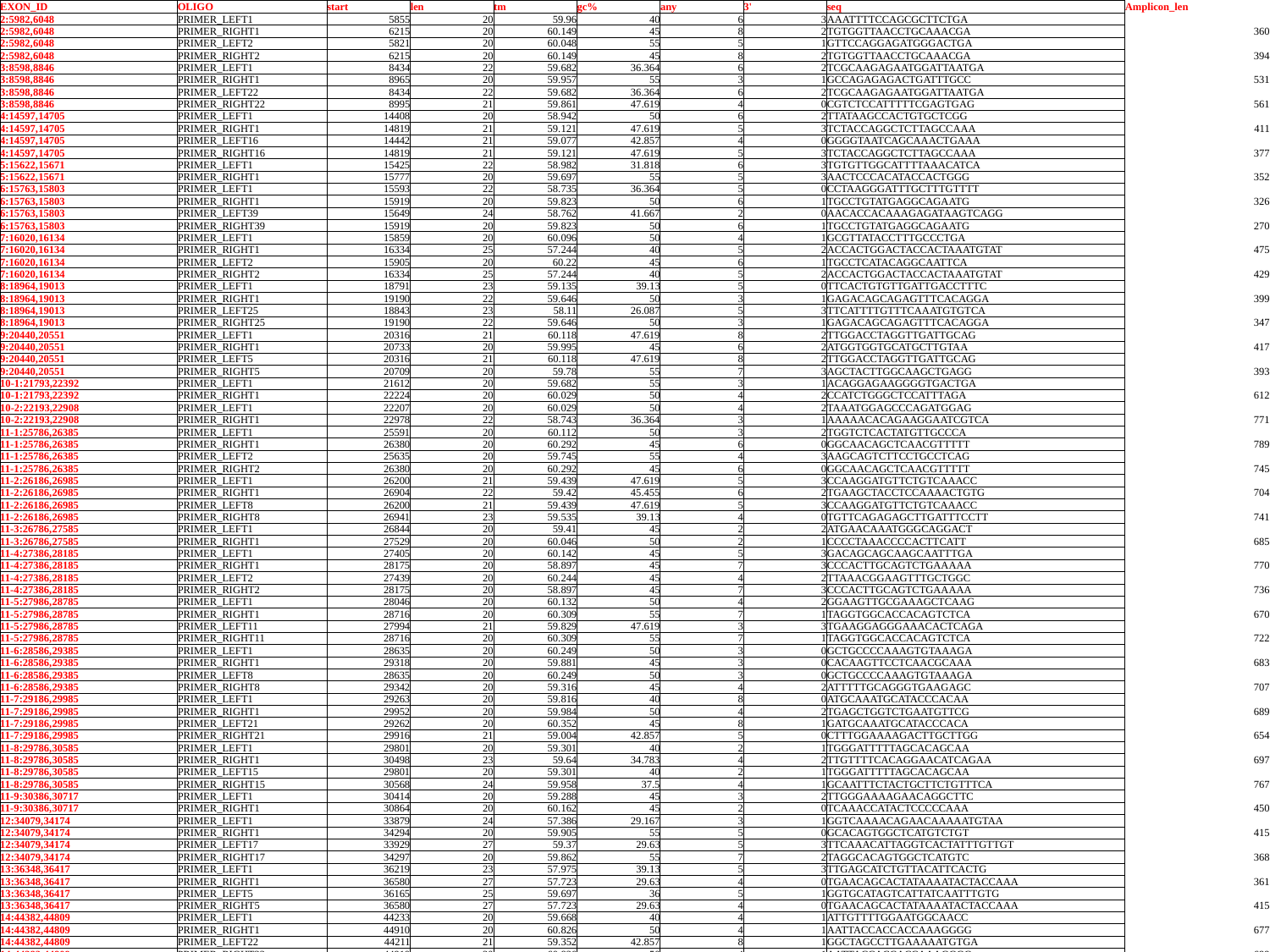

| EXON\_ID | OLIGO | start | len | tm | gc% | any | 3' | seq | Amplicon\_len |
| --- | --- | --- | --- | --- | --- | --- | --- | --- | --- |
| 2:5982,6048 | PRIMER\_LEFT1 | 5855 | 20 | 59.96 | 40 | 6 | 3 | AAATTTTCCAGCGCTTCTGA |  |
| 2:5982,6048 | PRIMER\_RIGHT1 | 6215 | 20 | 60.149 | 45 | 8 | 2 | TGTGGTTAACCTGCAAACGA | 360 |
| 2:5982,6048 | PRIMER\_LEFT2 | 5821 | 20 | 60.048 | 55 | 5 | 1 | GTTCCAGGAGATGGGACTGA |  |
| 2:5982,6048 | PRIMER\_RIGHT2 | 6215 | 20 | 60.149 | 45 | 8 | 2 | TGTGGTTAACCTGCAAACGA | 394 |
| 3:8598,8846 | PRIMER\_LEFT1 | 8434 | 22 | 59.682 | 36.364 | 6 | 2 | TCGCAAGAGAATGGATTAATGA |  |
| 3:8598,8846 | PRIMER\_RIGHT1 | 8965 | 20 | 59.957 | 55 | 3 | 1 | GCCAGAGAGACTGATTTGCC | 531 |
| 3:8598,8846 | PRIMER\_LEFT22 | 8434 | 22 | 59.682 | 36.364 | 6 | 2 | TCGCAAGAGAATGGATTAATGA |  |
| 3:8598,8846 | PRIMER\_RIGHT22 | 8995 | 21 | 59.861 | 47.619 | 4 | 0 | CGTCTCCATTTTTCGAGTGAG | 561 |
| 4:14597,14705 | PRIMER\_LEFT1 | 14408 | 20 | 58.942 | 50 | 6 | 2 | TTATAAGCCACTGTGCTCGG |  |
| 4:14597,14705 | PRIMER\_RIGHT1 | 14819 | 21 | 59.121 | 47.619 | 5 | 3 | TCTACCAGGCTCTTAGCCAAA | 411 |
| 4:14597,14705 | PRIMER\_LEFT16 | 14442 | 21 | 59.077 | 42.857 | 4 | 0 | GGGGTAATCAGCAAACTGAAA |  |
| 4:14597,14705 | PRIMER\_RIGHT16 | 14819 | 21 | 59.121 | 47.619 | 5 | 3 | TCTACCAGGCTCTTAGCCAAA | 377 |
| 5:15622,15671 | PRIMER\_LEFT1 | 15425 | 22 | 58.982 | 31.818 | 6 | 3 | TGTGTTGGCATTTTAAACATCA |  |
| 5:15622,15671 | PRIMER\_RIGHT1 | 15777 | 20 | 59.697 | 55 | 5 | 3 | AACTCCCACATACCACTGGG | 352 |
| 6:15763,15803 | PRIMER\_LEFT1 | 15593 | 22 | 58.735 | 36.364 | 5 | 0 | CCTAAGGGATTTGCTTTGTTTT |  |
| 6:15763,15803 | PRIMER\_RIGHT1 | 15919 | 20 | 59.823 | 50 | 6 | 1 | TGCCTGTATGAGGCAGAATG | 326 |
| 6:15763,15803 | PRIMER\_LEFT39 | 15649 | 24 | 58.762 | 41.667 | 2 | 0 | AACACCACAAAGAGATAAGTCAGG |  |
| 6:15763,15803 | PRIMER\_RIGHT39 | 15919 | 20 | 59.823 | 50 | 6 | 1 | TGCCTGTATGAGGCAGAATG | 270 |
| 7:16020,16134 | PRIMER\_LEFT1 | 15859 | 20 | 60.096 | 50 | 4 | 1 | GCGTTATACCTTTGCCCTGA |  |
| 7:16020,16134 | PRIMER\_RIGHT1 | 16334 | 25 | 57.244 | 40 | 5 | 2 | ACCACTGGACTACCACTAAATGTAT | 475 |
| 7:16020,16134 | PRIMER\_LEFT2 | 15905 | 20 | 60.22 | 45 | 6 | 1 | TGCCTCATACAGGCAATTCA |  |
| 7:16020,16134 | PRIMER\_RIGHT2 | 16334 | 25 | 57.244 | 40 | 5 | 2 | ACCACTGGACTACCACTAAATGTAT | 429 |
| 8:18964,19013 | PRIMER\_LEFT1 | 18791 | 23 | 59.135 | 39.13 | 5 | 0 | TTCACTGTGTTGATTGACCTTTC |  |
| 8:18964,19013 | PRIMER\_RIGHT1 | 19190 | 22 | 59.646 | 50 | 3 | 1 | GAGACAGCAGAGTTTCACAGGA | 399 |
| 8:18964,19013 | PRIMER\_LEFT25 | 18843 | 23 | 58.11 | 26.087 | 5 | 3 | TTCATTTTGTTTCAAATGTGTCA |  |
| 8:18964,19013 | PRIMER\_RIGHT25 | 19190 | 22 | 59.646 | 50 | 3 | 1 | GAGACAGCAGAGTTTCACAGGA | 347 |
| 9:20440,20551 | PRIMER\_LEFT1 | 20316 | 21 | 60.118 | 47.619 | 8 | 2 | TTGGACCTAGGTTGATTGCAG |  |
| 9:20440,20551 | PRIMER\_RIGHT1 | 20733 | 20 | 59.995 | 45 | 6 | 2 | ATGGTGGTGCATGCTTGTAA | 417 |
| 9:20440,20551 | PRIMER\_LEFT5 | 20316 | 21 | 60.118 | 47.619 | 8 | 2 | TTGGACCTAGGTTGATTGCAG |  |
| 9:20440,20551 | PRIMER\_RIGHT5 | 20709 | 20 | 59.78 | 55 | 7 | 3 | AGCTACTTGGCAAGCTGAGG | 393 |
| 10-1:21793,22392 | PRIMER\_LEFT1 | 21612 | 20 | 59.682 | 55 | 3 | 1 | ACAGGAGAAGGGGTGACTGA |  |
| 10-1:21793,22392 | PRIMER\_RIGHT1 | 22224 | 20 | 60.029 | 50 | 4 | 2 | CCATCTGGGCTCCATTTAGA | 612 |
| 10-2:22193,22908 | PRIMER\_LEFT1 | 22207 | 20 | 60.029 | 50 | 4 | 2 | TAAATGGAGCCCAGATGGAG |  |
| 10-2:22193,22908 | PRIMER\_RIGHT1 | 22978 | 22 | 58.743 | 36.364 | 3 | 1 | AAAAACACAGAAGGAATCGTCA | 771 |
| 11-1:25786,26385 | PRIMER\_LEFT1 | 25591 | 20 | 60.112 | 50 | 3 | 2 | TGGTCTCACTATGTTGCCCA |  |
| 11-1:25786,26385 | PRIMER\_RIGHT1 | 26380 | 20 | 60.292 | 45 | 6 | 0 | GGCAACAGCTCAACGTTTTT | 789 |
| 11-1:25786,26385 | PRIMER\_LEFT2 | 25635 | 20 | 59.745 | 55 | 4 | 3 | AAGCAGTCTTCCTGCCTCAG |  |
| 11-1:25786,26385 | PRIMER\_RIGHT2 | 26380 | 20 | 60.292 | 45 | 6 | 0 | GGCAACAGCTCAACGTTTTT | 745 |
| 11-2:26186,26985 | PRIMER\_LEFT1 | 26200 | 21 | 59.439 | 47.619 | 5 | 3 | CCAAGGATGTTCTGTCAAACC |  |
| 11-2:26186,26985 | PRIMER\_RIGHT1 | 26904 | 22 | 59.42 | 45.455 | 6 | 2 | TGAAGCTACCTCCAAAACTGTG | 704 |
| 11-2:26186,26985 | PRIMER\_LEFT8 | 26200 | 21 | 59.439 | 47.619 | 5 | 3 | CCAAGGATGTTCTGTCAAACC |  |
| 11-2:26186,26985 | PRIMER\_RIGHT8 | 26941 | 23 | 59.535 | 39.13 | 4 | 0 | TGTTCAGAGAGCTTGATTTCCTT | 741 |
| 11-3:26786,27585 | PRIMER\_LEFT1 | 26844 | 20 | 59.41 | 45 | 2 | 2 | ATGAACAAATGGGCAGGACT |  |
| 11-3:26786,27585 | PRIMER\_RIGHT1 | 27529 | 20 | 60.046 | 50 | 2 | 1 | CCCCTAAACCCCACTTCATT | 685 |
| 11-4:27386,28185 | PRIMER\_LEFT1 | 27405 | 20 | 60.142 | 45 | 5 | 3 | GACAGCAGCAAGCAATTTGA |  |
| 11-4:27386,28185 | PRIMER\_RIGHT1 | 28175 | 20 | 58.897 | 45 | 7 | 3 | CCCACTTGCAGTCTGAAAAA | 770 |
| 11-4:27386,28185 | PRIMER\_LEFT2 | 27439 | 20 | 60.244 | 45 | 4 | 2 | TTAAACGGAAGTTTGCTGGC |  |
| 11-4:27386,28185 | PRIMER\_RIGHT2 | 28175 | 20 | 58.897 | 45 | 7 | 3 | CCCACTTGCAGTCTGAAAAA | 736 |
| 11-5:27986,28785 | PRIMER\_LEFT1 | 28046 | 20 | 60.132 | 50 | 4 | 2 | GGAAGTTGCGAAAGCTCAAG |  |
| 11-5:27986,28785 | PRIMER\_RIGHT1 | 28716 | 20 | 60.309 | 55 | 7 | 1 | TAGGTGGCACCACAGTCTCA | 670 |
| 11-5:27986,28785 | PRIMER\_LEFT11 | 27994 | 21 | 59.829 | 47.619 | 3 | 3 | TGAAGGAGGGAAACACTCAGA |  |
| 11-5:27986,28785 | PRIMER\_RIGHT11 | 28716 | 20 | 60.309 | 55 | 7 | 1 | TAGGTGGCACCACAGTCTCA | 722 |
| 11-6:28586,29385 | PRIMER\_LEFT1 | 28635 | 20 | 60.249 | 50 | 3 | 0 | GCTGCCCCAAAGTGTAAAGA |  |
| 11-6:28586,29385 | PRIMER\_RIGHT1 | 29318 | 20 | 59.881 | 45 | 3 | 0 | CACAAGTTCCTCAACGCAAA | 683 |
| 11-6:28586,29385 | PRIMER\_LEFT8 | 28635 | 20 | 60.249 | 50 | 3 | 0 | GCTGCCCCAAAGTGTAAAGA |  |
| 11-6:28586,29385 | PRIMER\_RIGHT8 | 29342 | 20 | 59.316 | 45 | 4 | 2 | ATTTTTGCAGGGTGAAGAGC | 707 |
| 11-7:29186,29985 | PRIMER\_LEFT1 | 29263 | 20 | 59.816 | 40 | 8 | 0 | ATGCAAATGCATACCCACAA |  |
| 11-7:29186,29985 | PRIMER\_RIGHT1 | 29952 | 20 | 59.984 | 50 | 4 | 2 | TGAGCTGGTCTGAATGTTCG | 689 |
| 11-7:29186,29985 | PRIMER\_LEFT21 | 29262 | 20 | 60.352 | 45 | 8 | 1 | GATGCAAATGCATACCCACA |  |
| 11-7:29186,29985 | PRIMER\_RIGHT21 | 29916 | 21 | 59.004 | 42.857 | 5 | 0 | CTTTGGAAAAGACTTGCTTGG | 654 |
| 11-8:29786,30585 | PRIMER\_LEFT1 | 29801 | 20 | 59.301 | 40 | 2 | 1 | TGGGATTTTTAGCACAGCAA |  |
| 11-8:29786,30585 | PRIMER\_RIGHT1 | 30498 | 23 | 59.64 | 34.783 | 4 | 2 | TTGTTTTCACAGGAACATCAGAA | 697 |
| 11-8:29786,30585 | PRIMER\_LEFT15 | 29801 | 20 | 59.301 | 40 | 2 | 1 | TGGGATTTTTAGCACAGCAA |  |
| 11-8:29786,30585 | PRIMER\_RIGHT15 | 30568 | 24 | 59.958 | 37.5 | 4 | 1 | GCAATTTCTACTGCTTCTGTTTCA | 767 |
| 11-9:30386,30717 | PRIMER\_LEFT1 | 30414 | 20 | 59.288 | 45 | 3 | 2 | TTGGGAAAAGAACAGGCTTC |  |
| 11-9:30386,30717 | PRIMER\_RIGHT1 | 30864 | 20 | 60.162 | 45 | 2 | 0 | TCAAACCATACTCCCCCAAA | 450 |
| 12:34079,34174 | PRIMER\_LEFT1 | 33879 | 24 | 57.386 | 29.167 | 3 | 1 | GGTCAAAACAGAACAAAAATGTAA |  |
| 12:34079,34174 | PRIMER\_RIGHT1 | 34294 | 20 | 59.905 | 55 | 5 | 0 | GCACAGTGGCTCATGTCTGT | 415 |
| 12:34079,34174 | PRIMER\_LEFT17 | 33929 | 27 | 59.37 | 29.63 | 5 | 3 | TTCAAACATTAGGTCACTATTTGTTGT |  |
| 12:34079,34174 | PRIMER\_RIGHT17 | 34297 | 20 | 59.862 | 55 | 7 | 2 | TAGGCACAGTGGCTCATGTC | 368 |
| 13:36348,36417 | PRIMER\_LEFT1 | 36219 | 23 | 57.975 | 39.13 | 5 | 3 | TTGAGCATCTGTTACATTCACTG |  |
| 13:36348,36417 | PRIMER\_RIGHT1 | 36580 | 27 | 57.723 | 29.63 | 4 | 0 | TGAACAGCACTATAAAATACTACCAAA | 361 |
| 13:36348,36417 | PRIMER\_LEFT5 | 36165 | 25 | 59.697 | 36 | 5 | 1 | GGTGCATAGTCATTATCAATTTGTG |  |
| 13:36348,36417 | PRIMER\_RIGHT5 | 36580 | 27 | 57.723 | 29.63 | 4 | 0 | TGAACAGCACTATAAAATACTACCAAA | 415 |
| 14:44382,44809 | PRIMER\_LEFT1 | 44233 | 20 | 59.668 | 40 | 4 | 1 | ATTGTTTTGGAATGGCAACC |  |
| 14:44382,44809 | PRIMER\_RIGHT1 | 44910 | 20 | 60.826 | 50 | 4 | 1 | AATTACCACCACCAAAGGGG | 677 |
| 14:44382,44809 | PRIMER\_LEFT22 | 44211 | 21 | 59.352 | 42.857 | 8 | 1 | GGCTAGCCTTGAAAAATGTGA |  |
| 14:44382,44809 | PRIMER\_RIGHT22 | 44910 | 20 | 60.826 | 50 | 4 | 1 | AATTACCACCACCAAAGGGG | 699 |
| 15:45949,46130 | PRIMER\_LEFT1 | 45784 | 20 | 60.051 | 45 | 3 | 2 | TTTCTCCATTTTGGTCAGGC |  |
| 15:45949,46130 | PRIMER\_RIGHT1 | 46326 | 20 | 59.971 | 55 | 2 | 0 | CTTTAGCAGGATGAGGCAGG | 542 |
| 15:45949,46130 | PRIMER\_LEFT2 | 45846 | 20 | 60.066 | 50 | 5 | 2 | CTCCCAAAGTGCTGGGATTA |  |
| 15:45949,46130 | PRIMER\_RIGHT2 | 46326 | 20 | 59.971 | 55 | 2 | 0 | CTTTAGCAGGATGAGGCAGG | 480 |
| 16:47263,47450 | PRIMER\_LEFT1 | 47157 | 26 | 59.94 | 23.077 | 8 | 0 | AAAATTTTTGGTAAATTCAGTTTTGG |  |
| 16:47263,47450 | PRIMER\_RIGHT1 | 47638 | 20 | 59.971 | 50 | 3 | 2 | TAAACCCCAGGACAAACAGC | 481 |
| 17:52044,52214 | PRIMER\_LEFT1 | 51845 | 26 | 58.86 | 30.769 | 3 | 2 | TCAGCAATGAAGTTTTTATCAGTATG |  |
| 17:52044,52214 | PRIMER\_RIGHT1 | 52376 | 20 | 59.918 | 55 | 4 | 0 | CTCTTAAATGGGGGCTAGGG | 531 |
| 17:52044,52214 | PRIMER\_LEFT2 | 51845 | 26 | 58.86 | 30.769 | 3 | 2 | TCAGCAATGAAGTTTTTATCAGTATG |  |
| 17:52044,52214 | PRIMER\_RIGHT2 | 52350 | 20 | 60.12 | 55 | 4 | 2 | GGAGAACAGCAGTGTGGGAT | 505 |
| 18:52700,53054 | PRIMER\_LEFT1 | 52562 | 27 | 58.27 | 25.926 | 8 | 2 | TCCTAGCTACAAAATTTTTAATTCTCA |  |
| 18:52700,53054 | PRIMER\_RIGHT1 | 53237 | 20 | 60.081 | 50 | 4 | 1 | TCTGGACCTCCCAAAAACTG | 675 |
| 19:59923,60078 | PRIMER\_LEFT1 | 59812 | 26 | 57.433 | 26.923 | 6 | 2 | AAAGTGAATATTTTTAAGGCAGTTCT |  |
| 19:59923,60078 | PRIMER\_RIGHT1 | 60210 | 20 | 59.992 | 50 | 6 | 3 | GCTGCAGTGAACCAAGATCA | 398 |
| 19:59923,60078 | PRIMER\_LEFT2 | 59812 | 26 | 57.433 | 26.923 | 6 | 2 | AAAGTGAATATTTTTAAGGCAGTTCT |  |
| 19:59923,60078 | PRIMER\_RIGHT2 | 60272 | 20 | 60.049 | 55 | 7 | 2 | TGTGGTGGCTCAGCTACTTG | 460 |
| 20:60477,60621 | PRIMER\_RIGHT1 | 60800 | 22 | 59.267 | 40.909 | 2 | 0 | TGTCCCTTGTTGCTATTCTTTG |  |
| 20:60477,60621 | PRIMER\_LEFT2 | 60303 | 20 | 60.034 | 50 | 6 | 1 | GGGGTTTCATCATGTTGGTC |  |
| 20:60477,60621 | PRIMER\_RIGHT2 | 60800 | 22 | 59.267 | 40.909 | 2 | 0 | TGTCCCTTGTTGCTATTCTTTG | 497 |
| 20:60477,60621 | PRIMER\_LEFT12 | 60337 | 20 | 59.638 | 60 | 8 | 2 | CTCCTGACCTCAGGTGATCC |  |
| 21:66191,66312 | PRIMER\_LEFT1 | 66010 | 20 | 59.962 | 55 | 6 | 1 | CCCAGATTGGGTGACAGAGT |  |
| 21:66191,66312 | PRIMER\_RIGHT1 | 66473 | 20 | 59.897 | 55 | 3 | 1 | CACTCGTCTGGCACATCACT | 463 |
| 21:66191,66312 | PRIMER\_LEFT7 | 66010 | 20 | 59.962 | 55 | 6 | 1 | CCCAGATTGGGTGACAGAGT |  |
| 21:66191,66312 | PRIMER\_RIGHT7 | 66431 | 20 | 60.331 | 45 | 4 | 3 | TCCCTTTTGAGAAATGCAGC | 421 |
| 22:68838,69036 | PRIMER\_LEFT1 | 68642 | 21 | 58.75 | 38.095 | 6 | 2 | TTTTGCCGTAGGGAAATAGAA |  |
| 22:68838,69036 | PRIMER\_RIGHT1 | 69169 | 22 | 59.87 | 45.455 | 5 | 2 | GGGCATTAGTAGTGGATTTTGC | 527 |
| 22:68838,69036 | PRIMER\_LEFT3 | 68715 | 21 | 58.187 | 47.619 | 6 | 2 | AACCACACCCTTAAGATGAGC |  |
| 22:68838,69036 | PRIMER\_RIGHT3 | 69169 | 22 | 59.87 | 45.455 | 5 | 2 | GGGCATTAGTAGTGGATTTTGC | 454 |
| 23:69271,69434 | PRIMER\_LEFT1 | 69148 | 22 | 59.87 | 45.455 | 5 | 0 | GCAAAATCCACTACTAATGCCC |  |
| 23:69271,69434 | PRIMER\_RIGHT1 | 69627 | 20 | 60.656 | 55 | 4 | 2 | CCACCTCAGAACAAGATGGC | 479 |
| 23:69271,69434 | PRIMER\_LEFT2 | 69148 | 22 | 59.87 | 45.455 | 5 | 0 | GCAAAATCCACTACTAATGCCC |  |
| 23:69271,69434 | PRIMER\_RIGHT2 | 69589 | 20 | 59.17 | 45 | 4 | 0 | AATTTGCTGAAGTGAAGGGG | 441 |
| 24:69528,69666 | PRIMER\_LEFT1 | 69422 | 22 | 58.927 | 45.455 | 8 | 2 | TCAACAACTACCGGTACAAACC |  |
| 24:69528,69666 | PRIMER\_RIGHT1 | 69814 | 22 | 58.894 | 40.909 | 3 | 2 | AAAATCAGAGGTTCAAAGAGGC | 392 |
| 24:69528,69666 | PRIMER\_LEFT15 | 69389 | 23 | 59.497 | 39.13 | 3 | 0 | CATACAGTTAGCAGCGACAAAAA |  |
| 24:69528,69666 | PRIMER\_RIGHT15 | 69814 | 22 | 58.894 | 40.909 | 3 | 2 | AAAATCAGAGGTTCAAAGAGGC | 425 |
| 25:84210,84454 | PRIMER\_LEFT1 | 84052 | 20 | 60.357 | 45 | 7 | 3 | TTGGAAAACCTGAGCTTTCG |  |
| 25:84210,84454 | PRIMER\_RIGHT1 | 84633 | 20 | 59.797 | 45 | 3 | 1 | GTTGCTGTCATTTCCCCATT | 581 |
| 25:84210,84454 | PRIMER\_LEFT2 | 84052 | 20 | 60.357 | 45 | 7 | 3 | TTGGAAAACCTGAGCTTTCG |  |
| 25:84210,84454 | PRIMER\_RIGHT2 | 84609 | 20 | 60.465 | 55 | 5 | 3 | CATCTCCTGAGGTTCATGGG | 557 |
| 26:86419,86565 | PRIMER\_LEFT1 | 86255 | 20 | 60.074 | 35 | 4 | 2 | TTTGTAATTTTGCATCGGCA |  |
| 26:86419,86565 | PRIMER\_RIGHT1 | 86765 | 20 | 60.159 | 55 | 6 | 3 | GGAAAGTGTGCACCCAGAGT | 510 |
| 26:86419,86565 | PRIMER\_LEFT3 | 86255 | 20 | 60.074 | 35 | 4 | 2 | TTTGTAATTTTGCATCGGCA |  |
| 26:86419,86565 | PRIMER\_RIGHT3 | 86699 | 20 | 59.566 | 50 | 2 | 0 | CAGGAGCCACATAACAACCA | 444 |
| 27-1:87683,88282 | PRIMER\_LEFT1 | 87563 | 20 | 59.962 | 60 | 3 | 2 | GGGGAGGGAGACTGTGTGTA |  |
| 27-1:87683,88282 | PRIMER\_RIGHT1 | 88155 | 20 | 60.261 | 60 | 4 | 3 | GTGGGAGCAGTCCTAGTGGA | 592 |
| 27-1:87683,88282 | PRIMER\_LEFT17 | 87563 | 20 | 59.962 | 60 | 3 | 2 | GGGGAGGGAGACTGTGTGTA |  |
| 27-1:87683,88282 | PRIMER\_RIGHT17 | 88230 | 20 | 61.172 | 60 | 4 | 2 | GCCTGGGAACTCTCCTGTTC | 667 |
| 27-2:88083,88291 | PRIMER\_LEFT1 | 88136 | 20 | 60.261 | 60 | 4 | 1 | TCCACTAGGACTGCTCCCAC |  |
| 27-2:88083,88291 | PRIMER\_RIGHT1 | 88449 | 20 | 59.829 | 45 | 2 | 0 | ACGATTTTTGCCCGATACAC | 313 |
| 27-2:88083,88291 | PRIMER\_LEFT17 | 88136 | 20 | 60.261 | 60 | 4 | 1 | TCCACTAGGACTGCTCCCAC |  |
| 27-2:88083,88291 | PRIMER\_RIGHT17 | 88472 | 20 | 60.903 | 50 | 5 | 2 | ATACCAATACGGAATCGGGC | 336 |